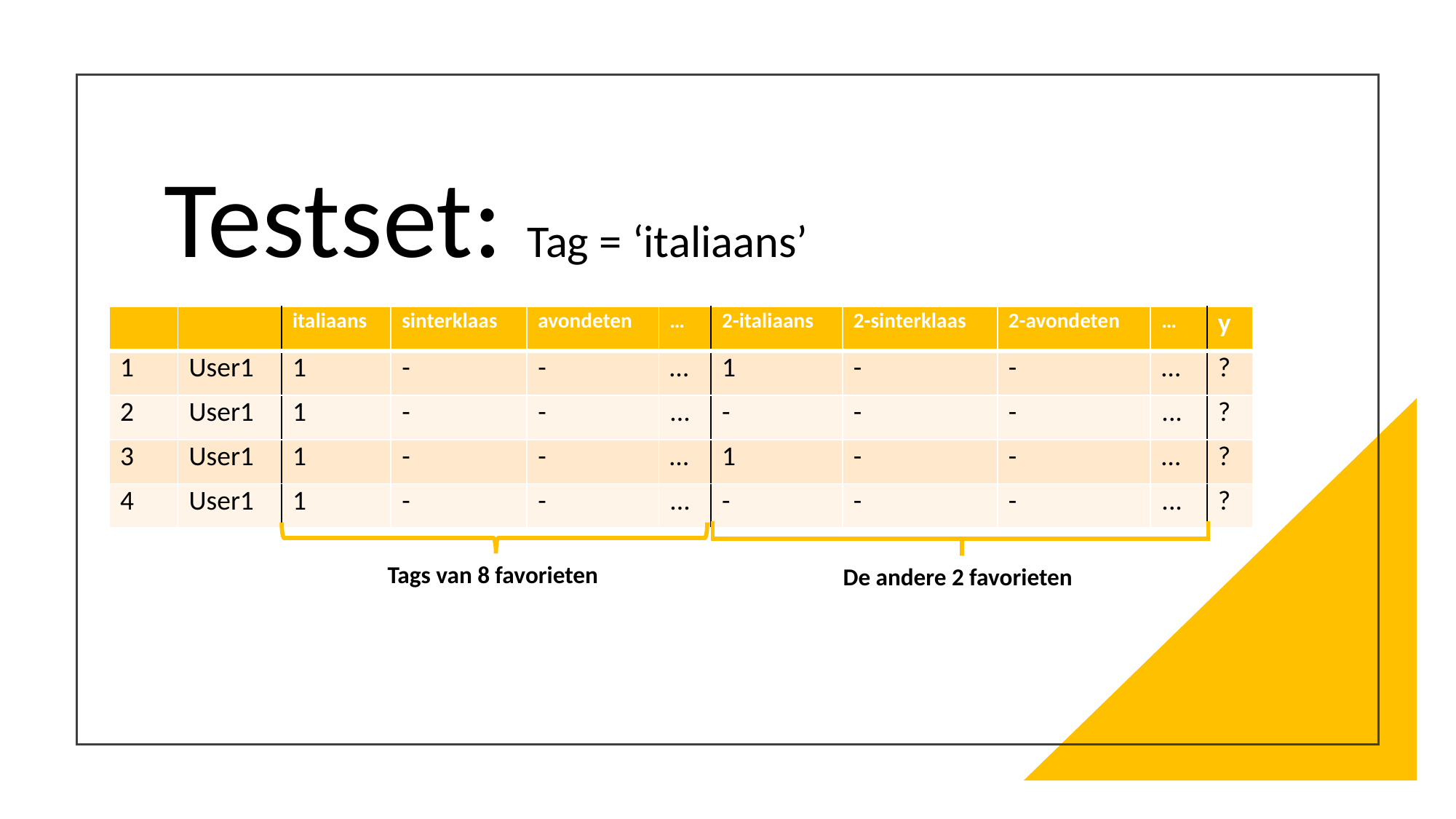

# Testset: Tag = ‘italiaans’

|  |  | italiaans | sinterklaas | avondeten | … | 2-italiaans | 2-sinterklaas | 2-avondeten | … | y |
| --- | --- | --- | --- | --- | --- | --- | --- | --- | --- | --- |
| 1 | User1 | 1 | - | - | … | 1 | - | - | … | ? |
| 2 | User1 | 1 | - | - | ... | - | - | - | ... | ? |
| 3 | User1 | 1 | - | - | … | 1 | - | - | … | ? |
| 4 | User1 | 1 | - | - | ... | - | - | - | ... | ? |

Plaatje…

Tags van 8 favorieten
De andere 2 favorieten